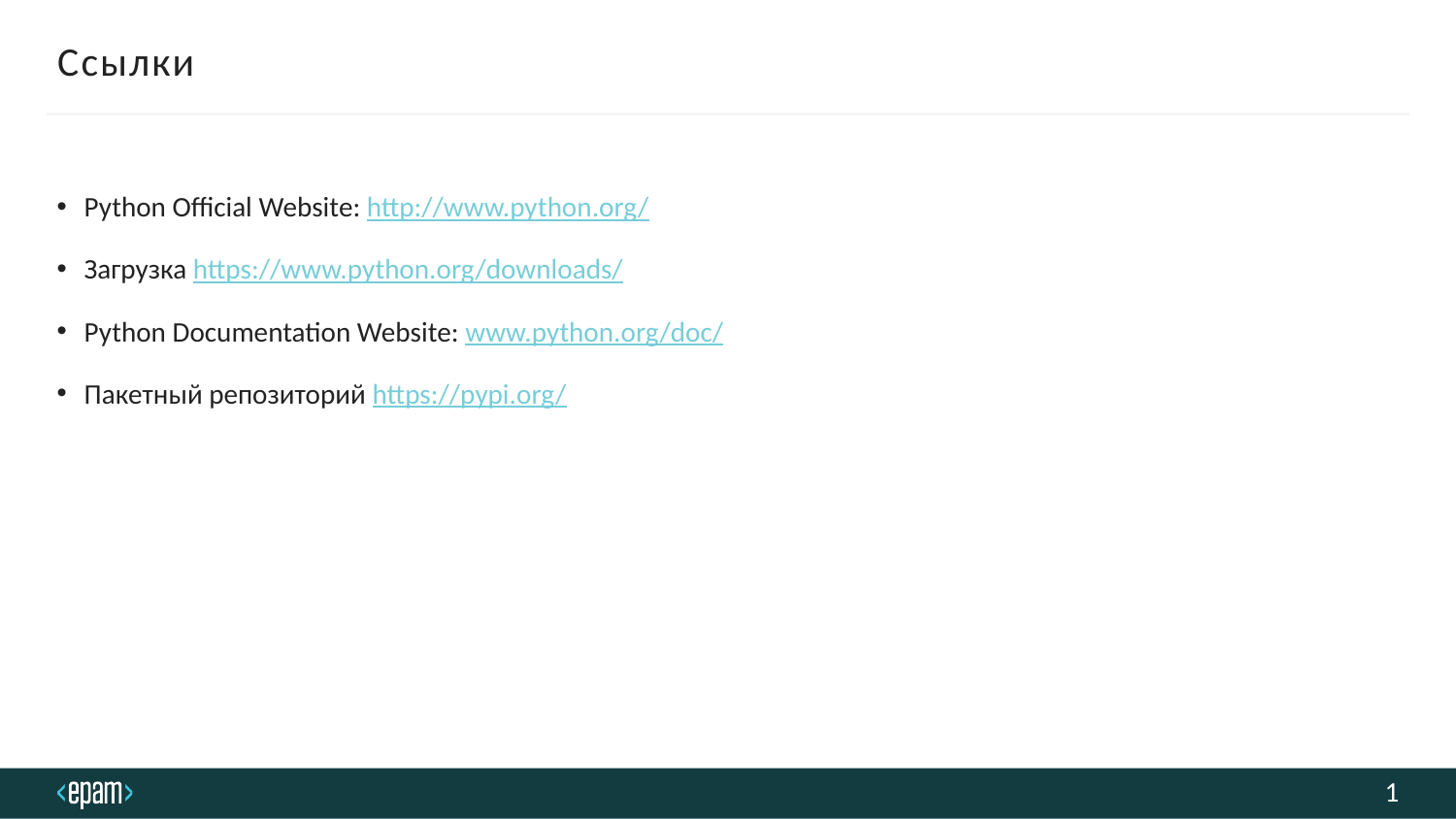

# Ссылки
Python Official Website: http://www.python.org/
Загрузка https://www.python.org/downloads/
Python Documentation Website: www.python.org/doc/
Пакетный репозиторий https://pypi.org/
1